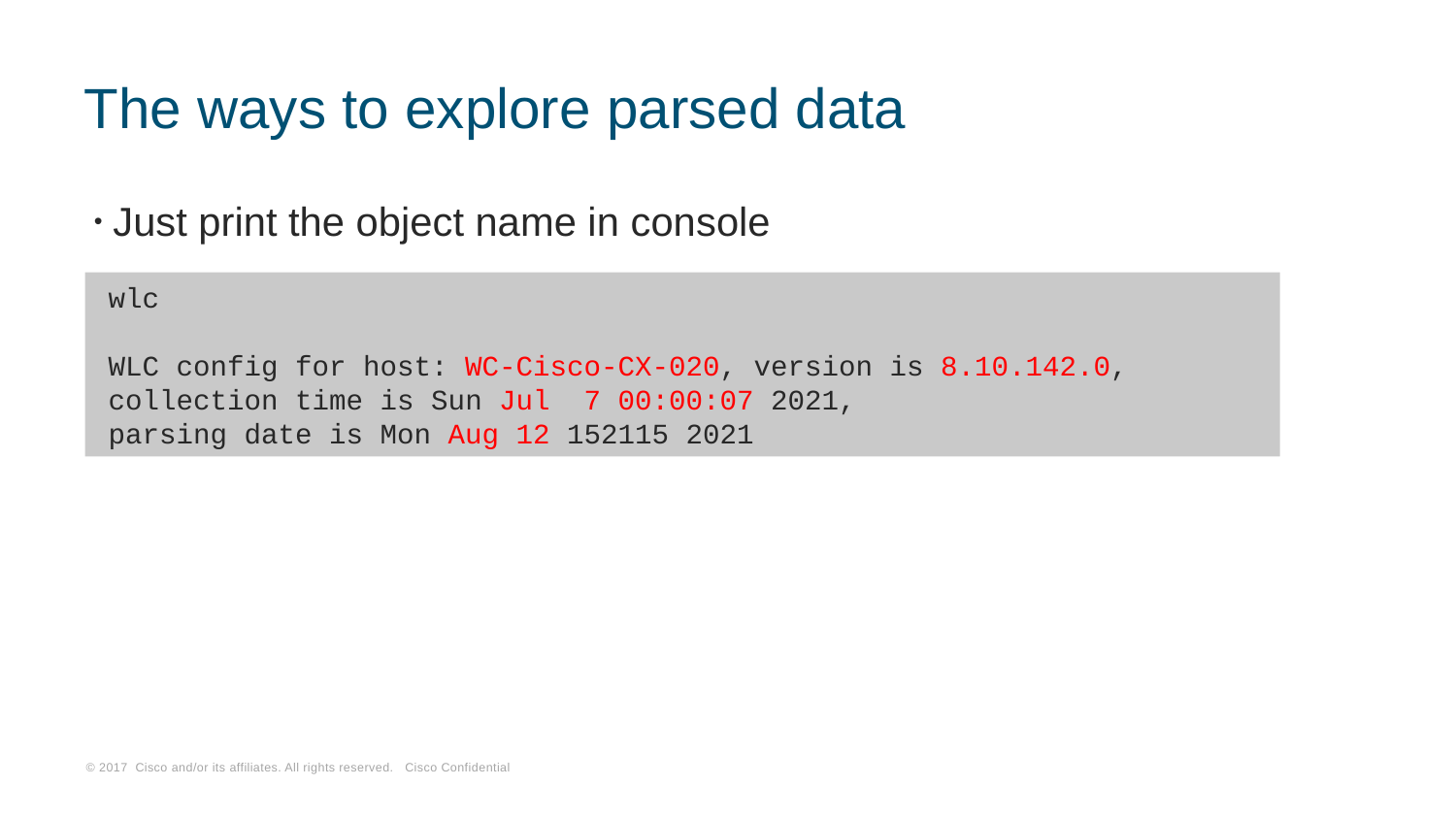

# The ways to explore parsed data
Just print the object name in console

wlc

WLC config for host: WC-Cisco-CX-020, version is 8.10.142.0, collection time is Sun Jul  7 00:00:07 2021,
parsing date is Mon Aug 12 152115 2021